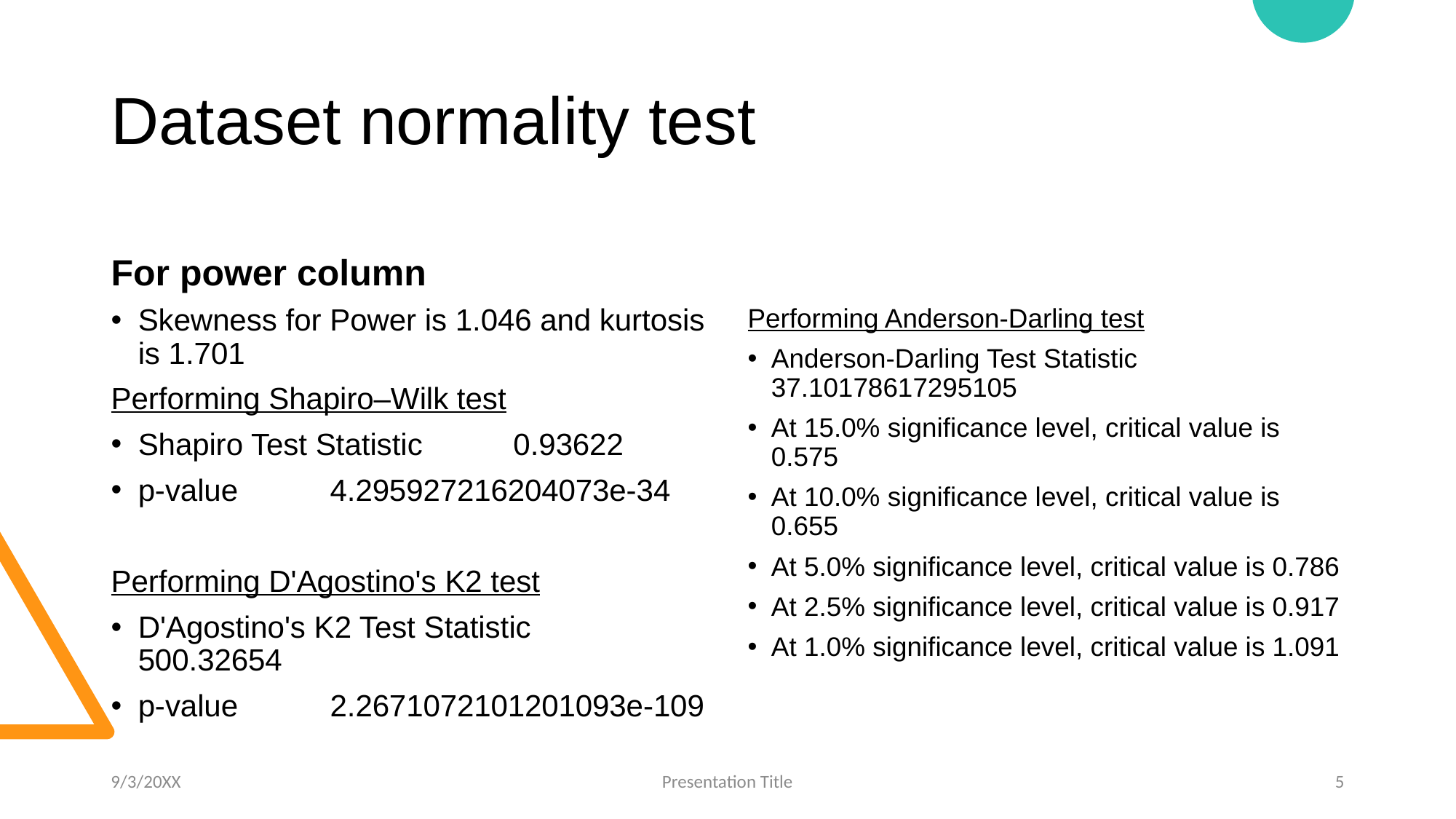

# Dataset normality test
For power column
Skewness for Power is 1.046 and kurtosis is 1.701
Performing Shapiro–Wilk test
Shapiro Test Statistic 	 0.93622
p-value 	 4.295927216204073e-34

Performing D'Agostino's K2 test
D'Agostino's K2 Test Statistic 	 500.32654
p-value 	 2.2671072101201093e-109

Performing Anderson-Darling test
Anderson-Darling Test Statistic 	 37.10178617295105
At 15.0% significance level, critical value is 0.575
At 10.0% significance level, critical value is 0.655
At 5.0% significance level, critical value is 0.786
At 2.5% significance level, critical value is 0.917
At 1.0% significance level, critical value is 1.091
9/3/20XX
Presentation Title
5